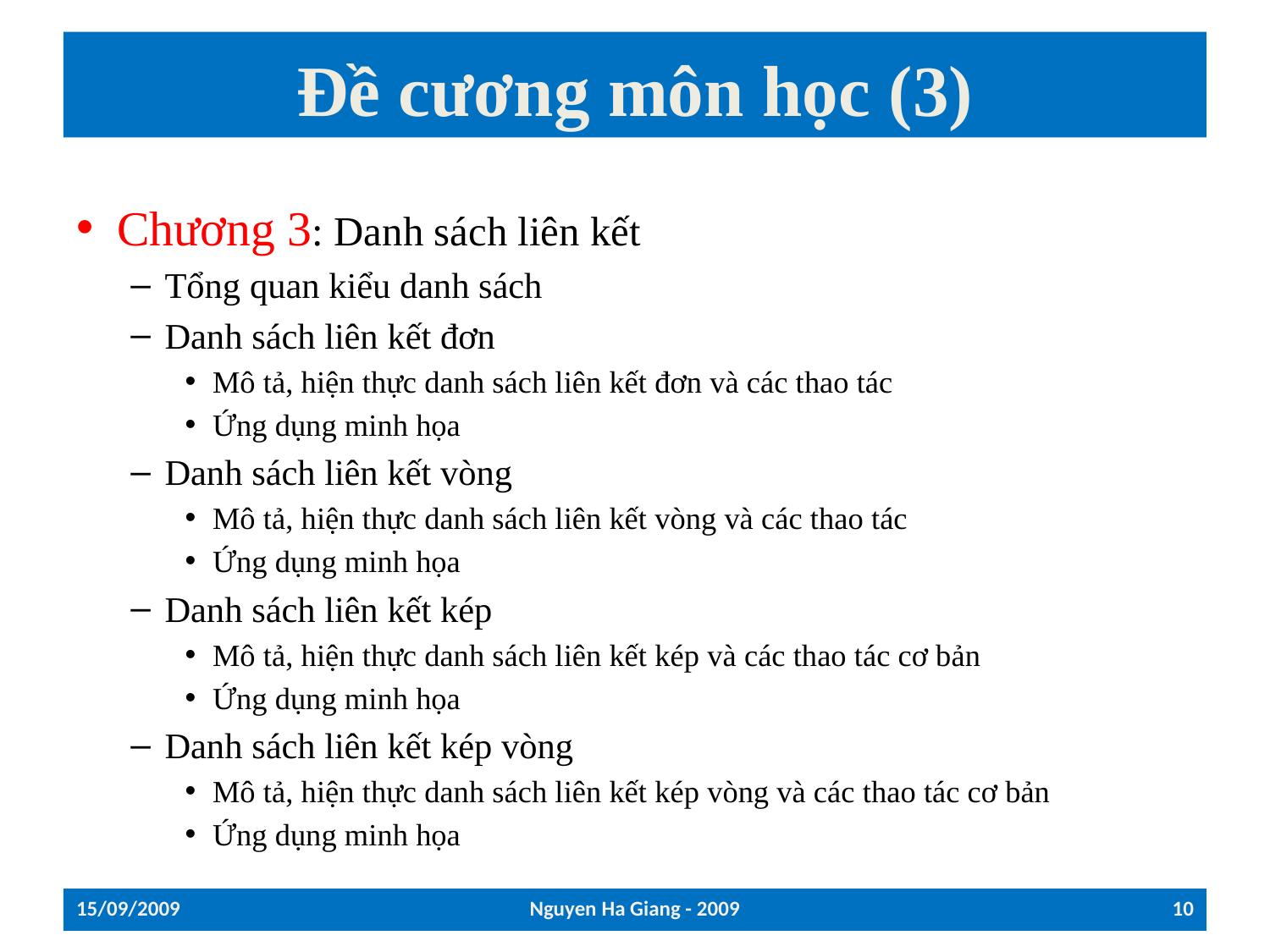

# Đề cương môn học (3)
Chương 3: Danh sách liên kết
Tổng quan kiểu danh sách
Danh sách liên kết đơn
Mô tả, hiện thực danh sách liên kết đơn và các thao tác
Ứng dụng minh họa
Danh sách liên kết vòng
Mô tả, hiện thực danh sách liên kết vòng và các thao tác
Ứng dụng minh họa
Danh sách liên kết kép
Mô tả, hiện thực danh sách liên kết kép và các thao tác cơ bản
Ứng dụng minh họa
Danh sách liên kết kép vòng
Mô tả, hiện thực danh sách liên kết kép vòng và các thao tác cơ bản
Ứng dụng minh họa
15/09/2009
Nguyen Ha Giang - 2009
10